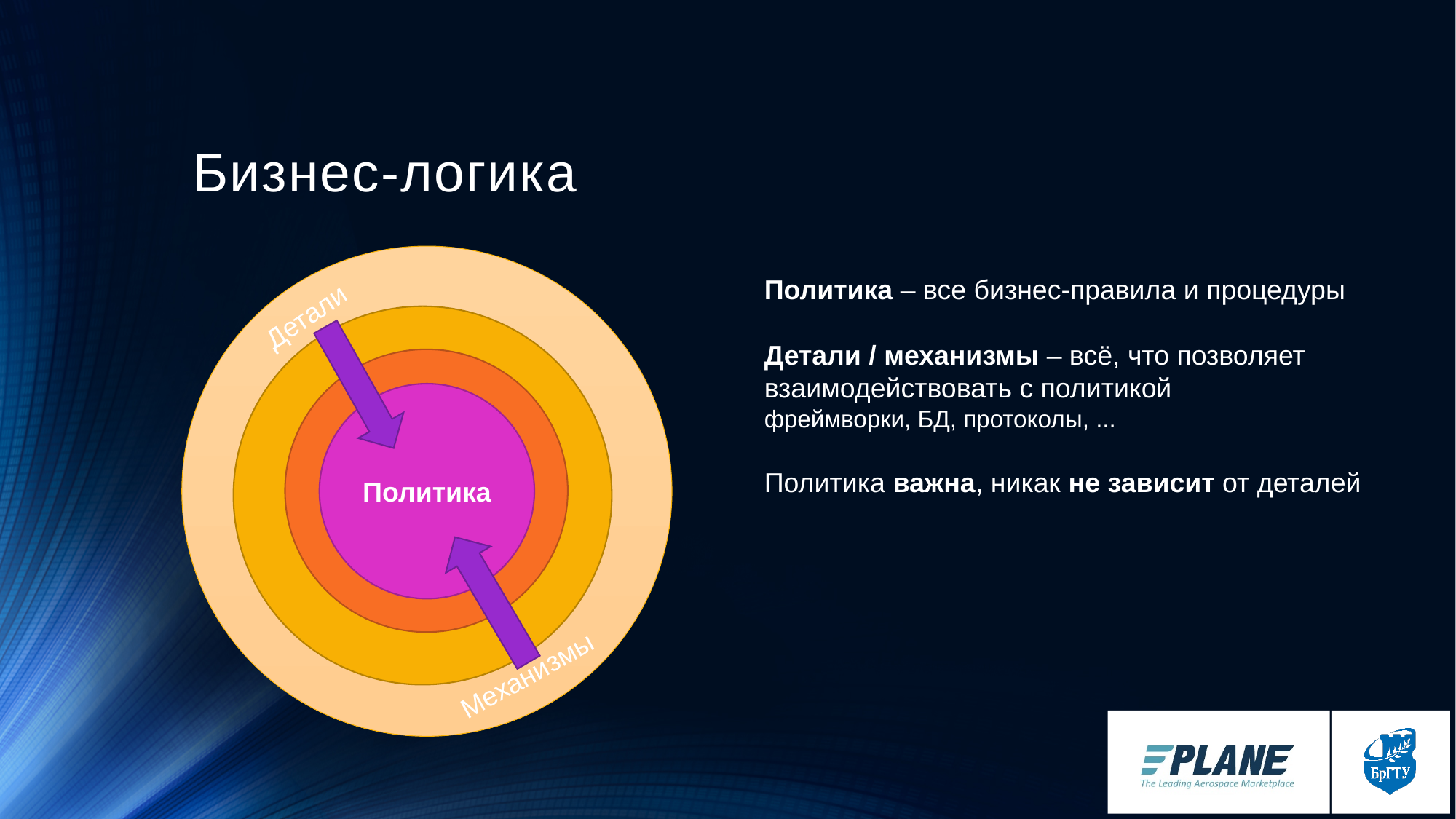

# Бизнес-логика

Политика – все бизнес-правила и процедуры

Детали / механизмы – всё, что позволяет взаимодействовать с политикой
фреймворки, БД, протоколы, ...

Политика важна, никак не зависит от деталей
Детали

Политика

Механизмы